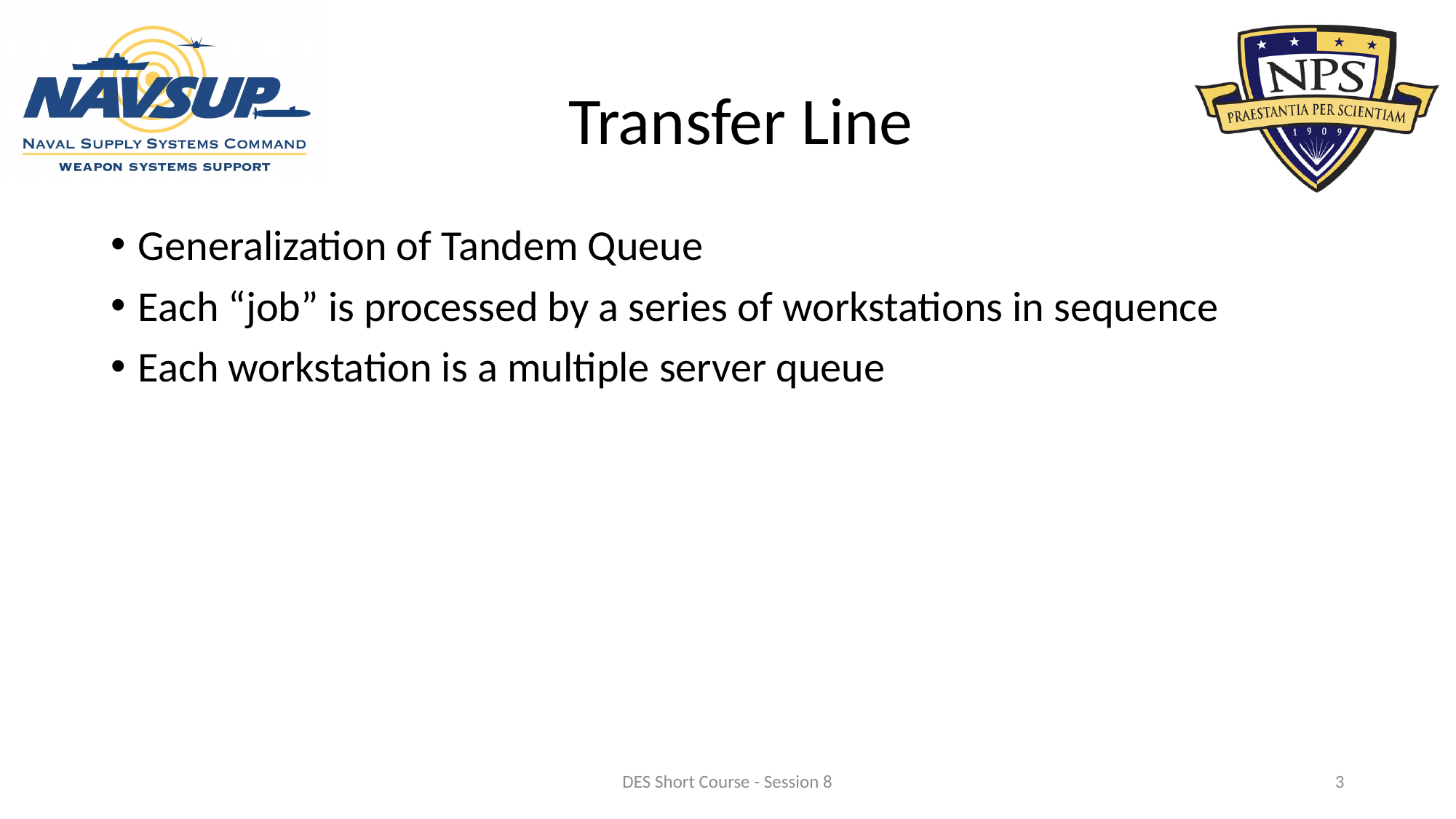

# Transfer Line
Generalization of Tandem Queue
Each “job” is processed by a series of workstations in sequence
Each workstation is a multiple server queue
DES Short Course - Session 8
3